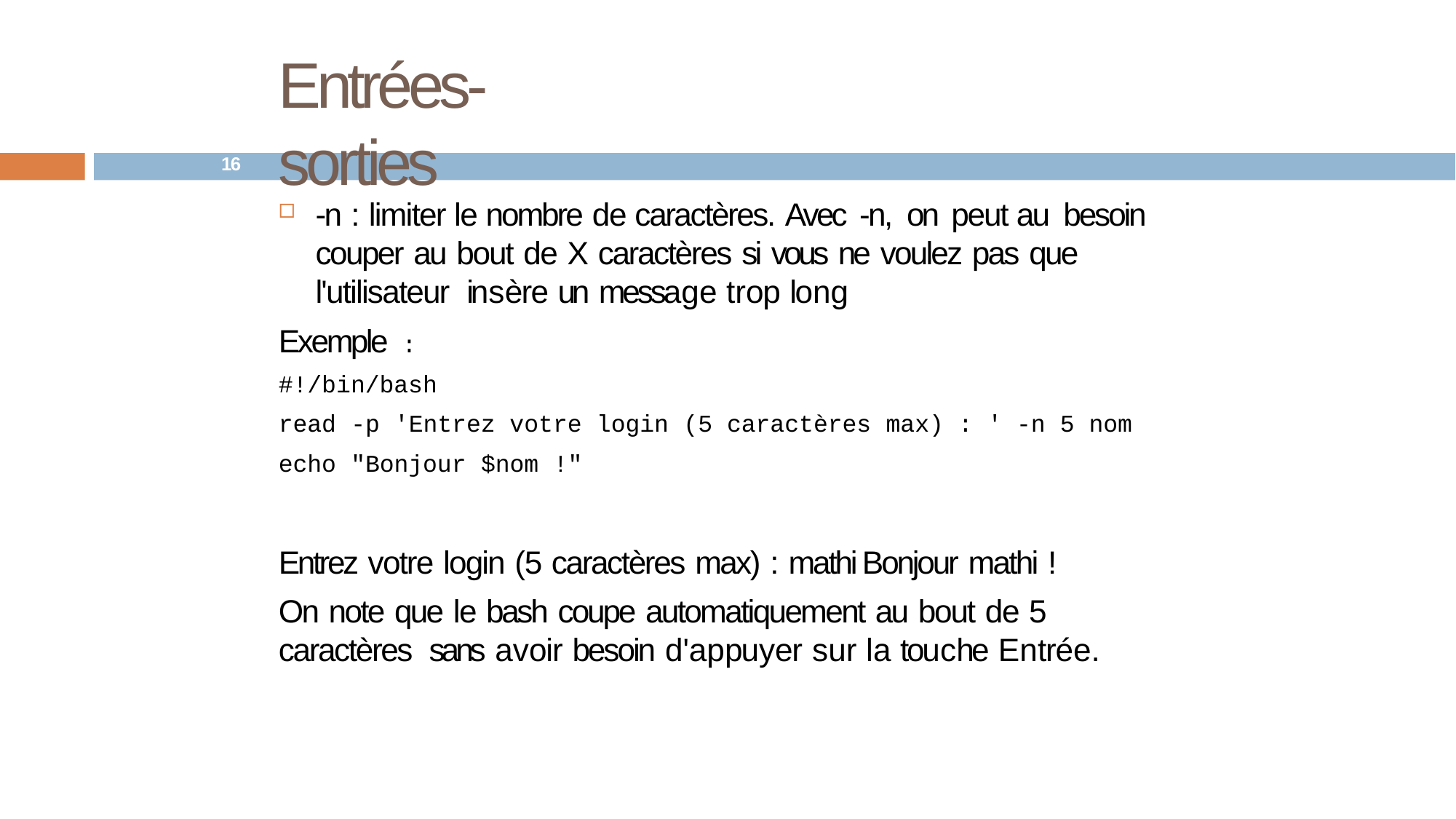

# Entrées-sorties
16
-n : limiter le nombre de caractères. Avec -n, on peut au besoin  couper au bout de X caractères si vous ne voulez pas que l'utilisateur  insère un message trop long
Exemple	:
#!/bin/bash
read -p 'Entrez votre login (5 caractères max) : ' -n 5 nom
echo "Bonjour $nom !"

Entrez votre login (5 caractères max) : mathi Bonjour mathi !
On note que le bash coupe automatiquement au bout de 5 caractères  sans avoir besoin d'appuyer sur la touche Entrée.